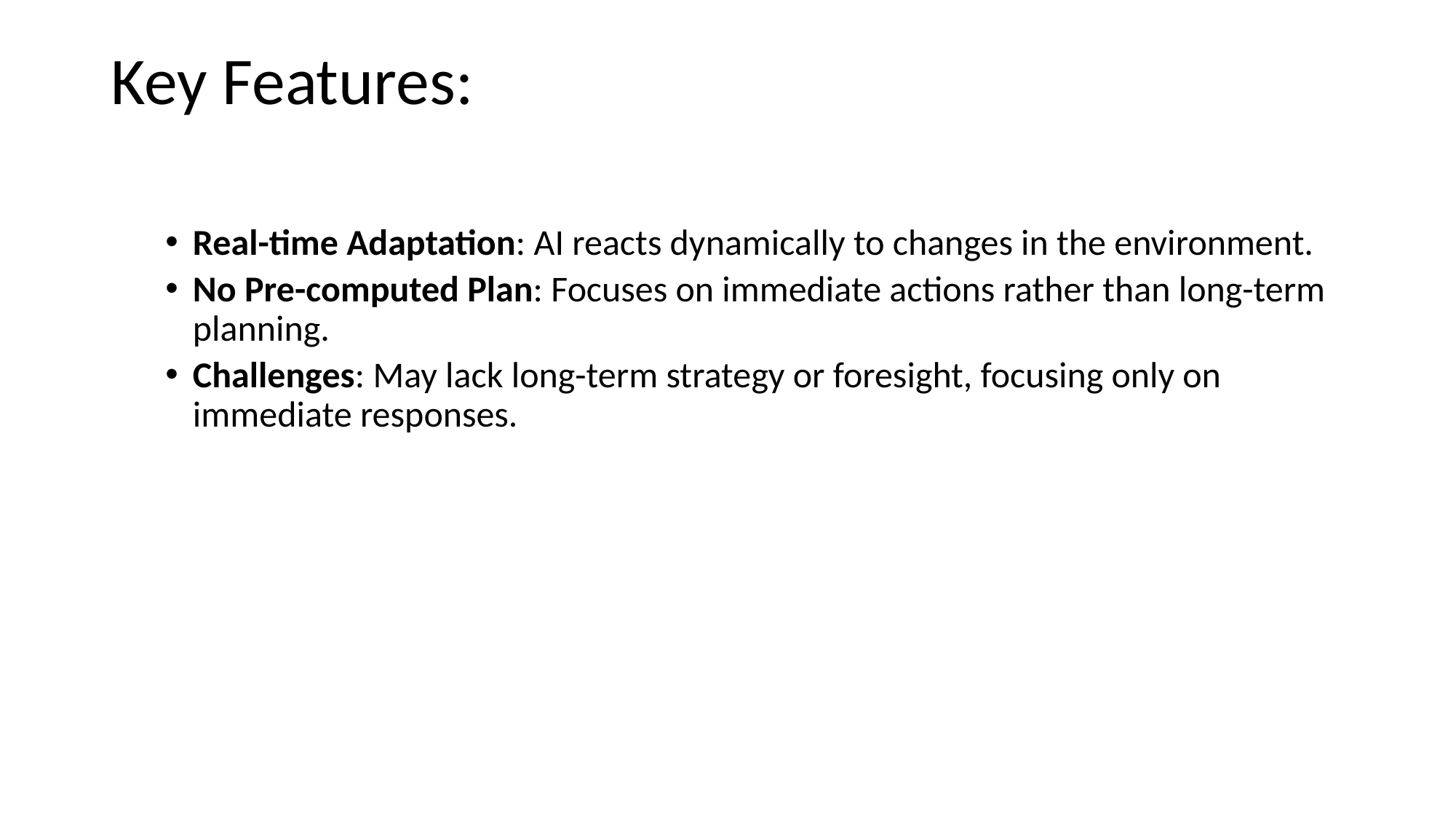

# Key Features:
Real-time Adaptation: AI reacts dynamically to changes in the environment.
No Pre-computed Plan: Focuses on immediate actions rather than long-term planning.
Challenges: May lack long-term strategy or foresight, focusing only on immediate responses.